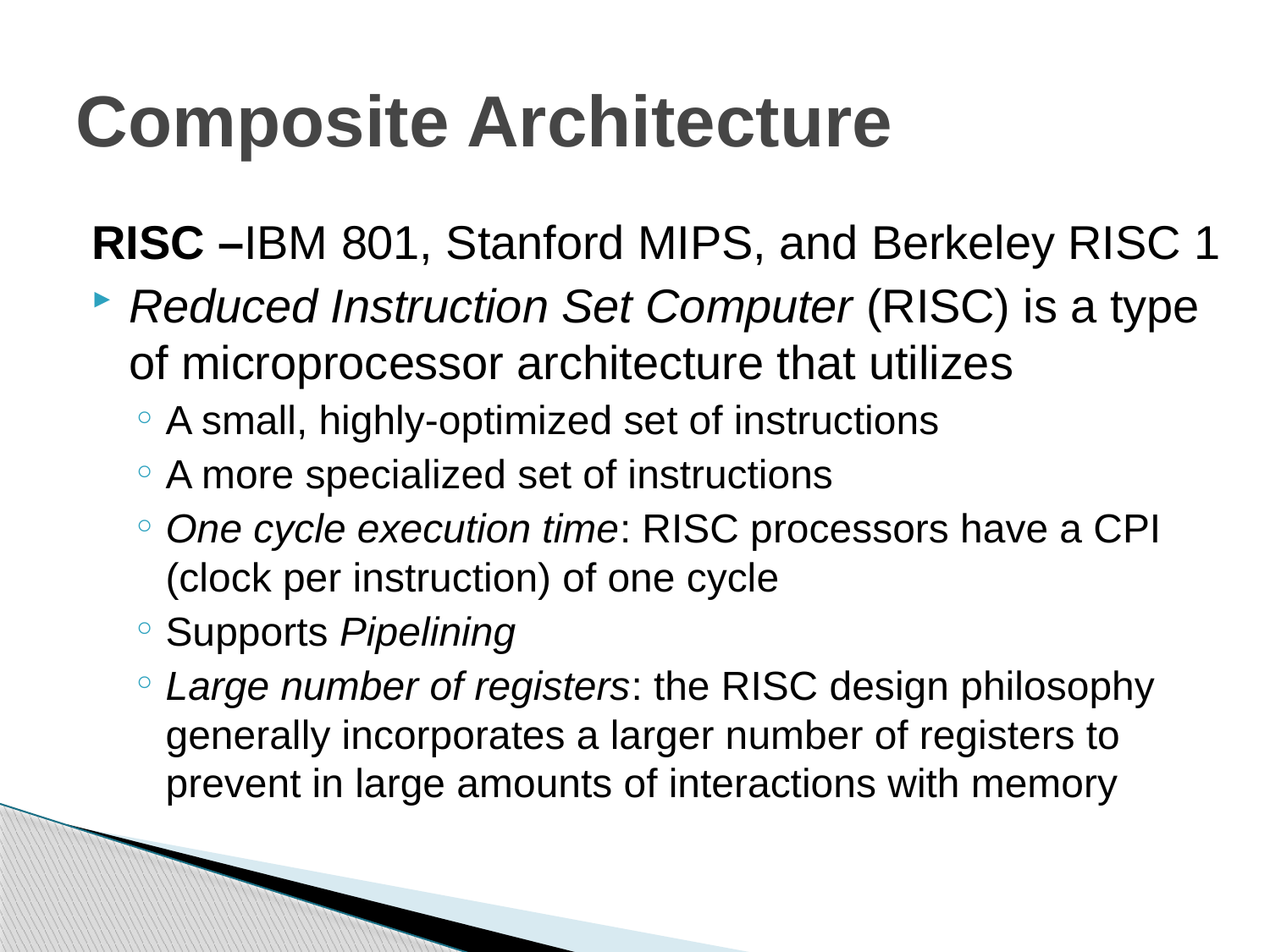

# Composite Architecture
RISC –IBM 801, Stanford MIPS, and Berkeley RISC 1
Reduced Instruction Set Computer (RISC) is a type of microprocessor architecture that utilizes
A small, highly-optimized set of instructions
A more specialized set of instructions
One cycle execution time: RISC processors have a CPI (clock per instruction) of one cycle
Supports Pipelining
Large number of registers: the RISC design philosophy generally incorporates a larger number of registers to prevent in large amounts of interactions with memory